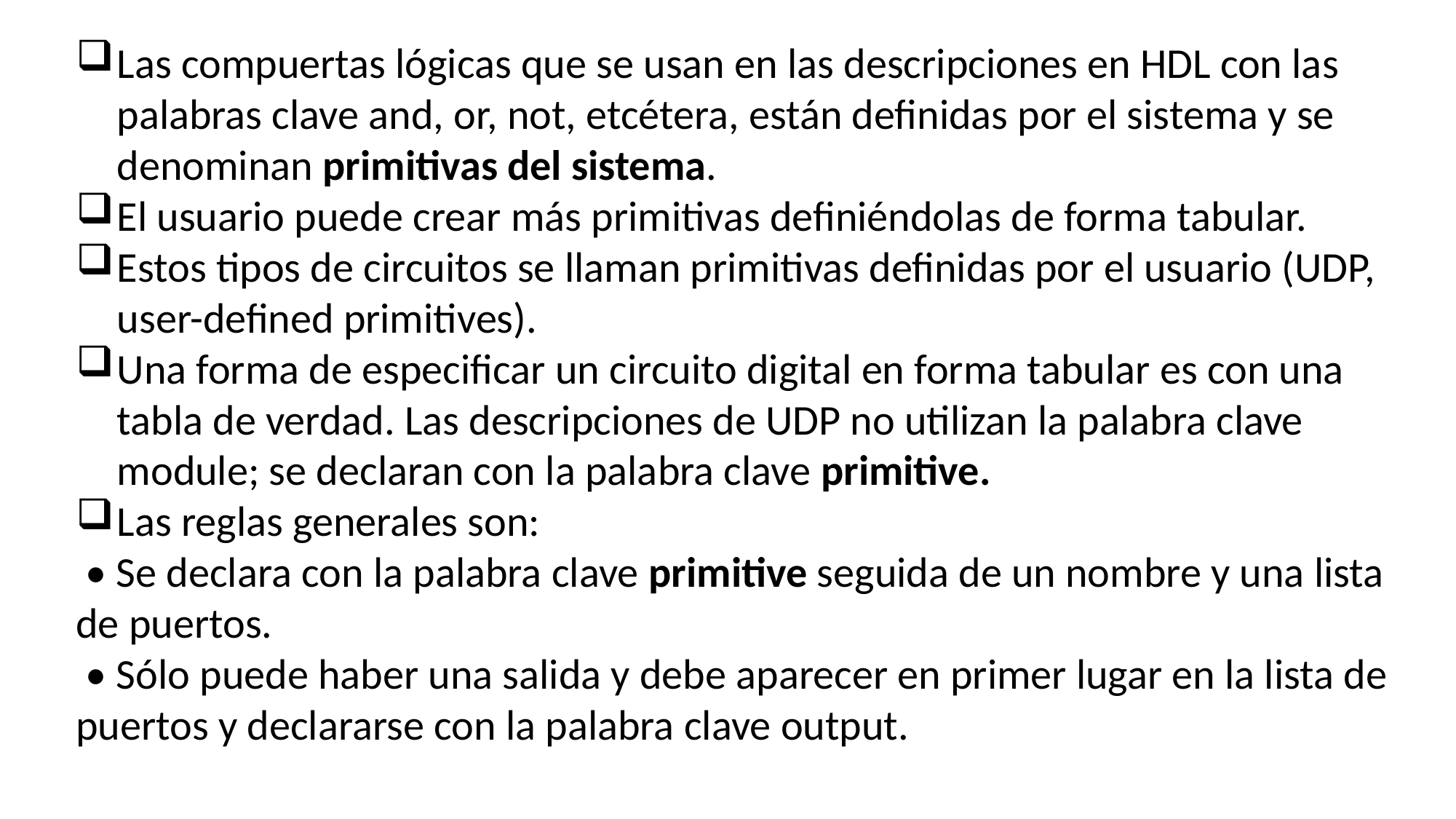

Las compuertas lógicas que se usan en las descripciones en HDL con las palabras clave and, or, not, etcétera, están definidas por el sistema y se denominan primitivas del sistema.
El usuario puede crear más primitivas definiéndolas de forma tabular.
Estos tipos de circuitos se llaman primitivas definidas por el usuario (UDP, user-defined primitives).
Una forma de especificar un circuito digital en forma tabular es con una tabla de verdad. Las descripciones de UDP no utilizan la palabra clave module; se declaran con la palabra clave primitive.
Las reglas generales son:
 • Se declara con la palabra clave primitive seguida de un nombre y una lista de puertos.
 • Sólo puede haber una salida y debe aparecer en primer lugar en la lista de puertos y declararse con la palabra clave output.